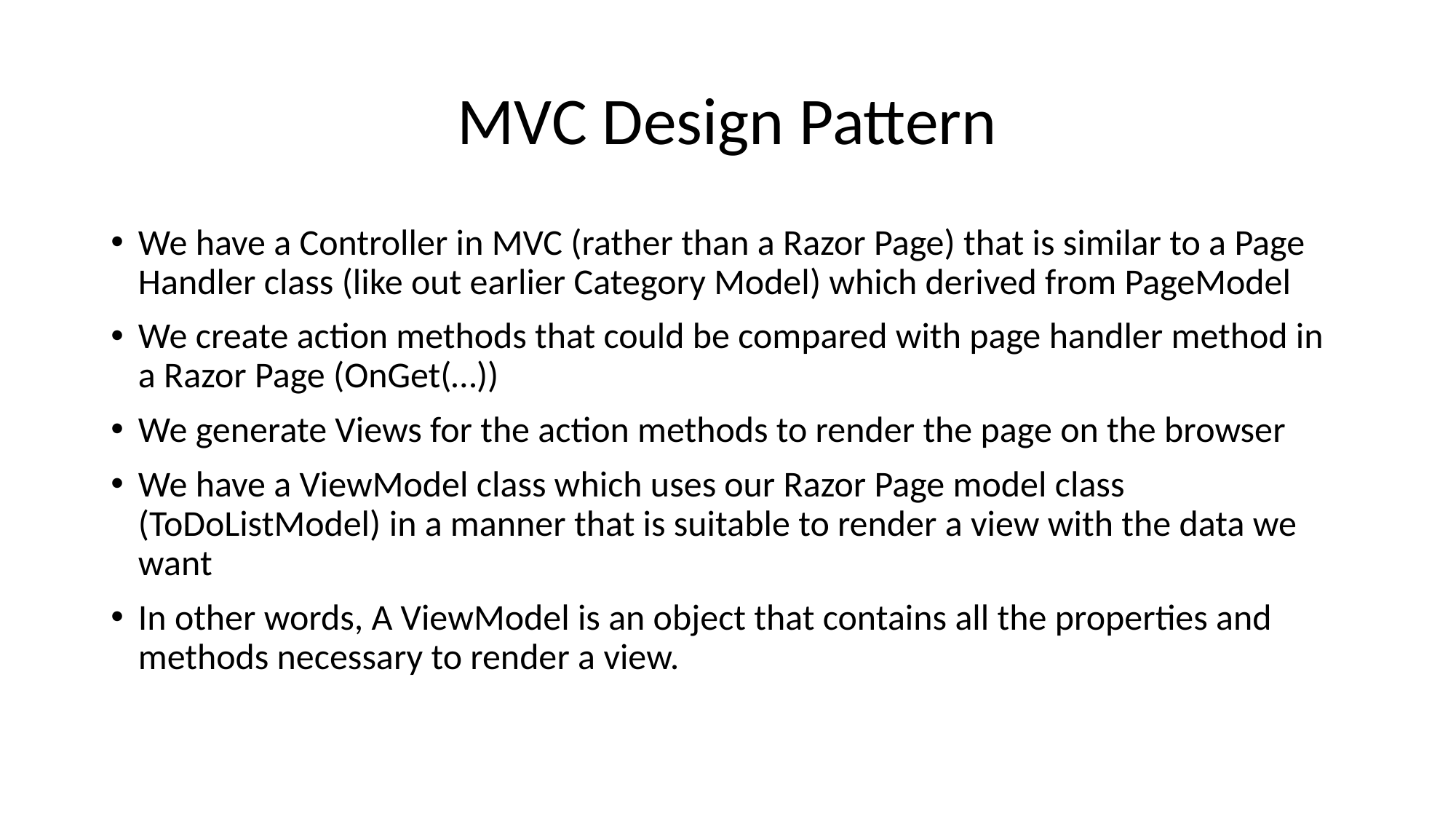

# MVC Design Pattern
We have a Controller in MVC (rather than a Razor Page) that is similar to a Page Handler class (like out earlier Category Model) which derived from PageModel
We create action methods that could be compared with page handler method in a Razor Page (OnGet(…))
We generate Views for the action methods to render the page on the browser
We have a ViewModel class which uses our Razor Page model class (ToDoListModel) in a manner that is suitable to render a view with the data we want
In other words, A ViewModel is an object that contains all the properties and methods necessary to render a view.